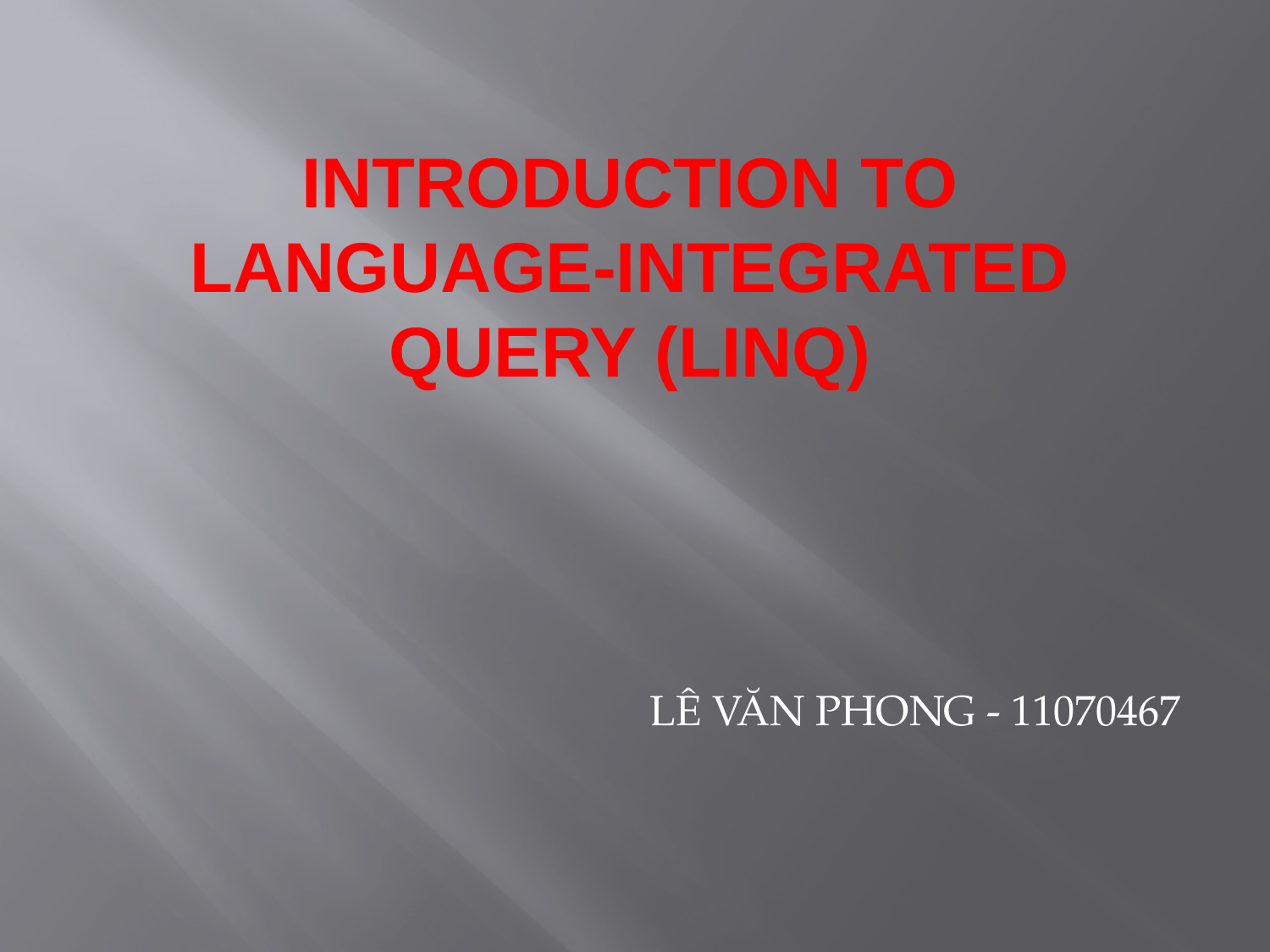

# Introduction to Language‐Integrated Query (LINQ)
LÊ VĂN PHONG - 11070467
1